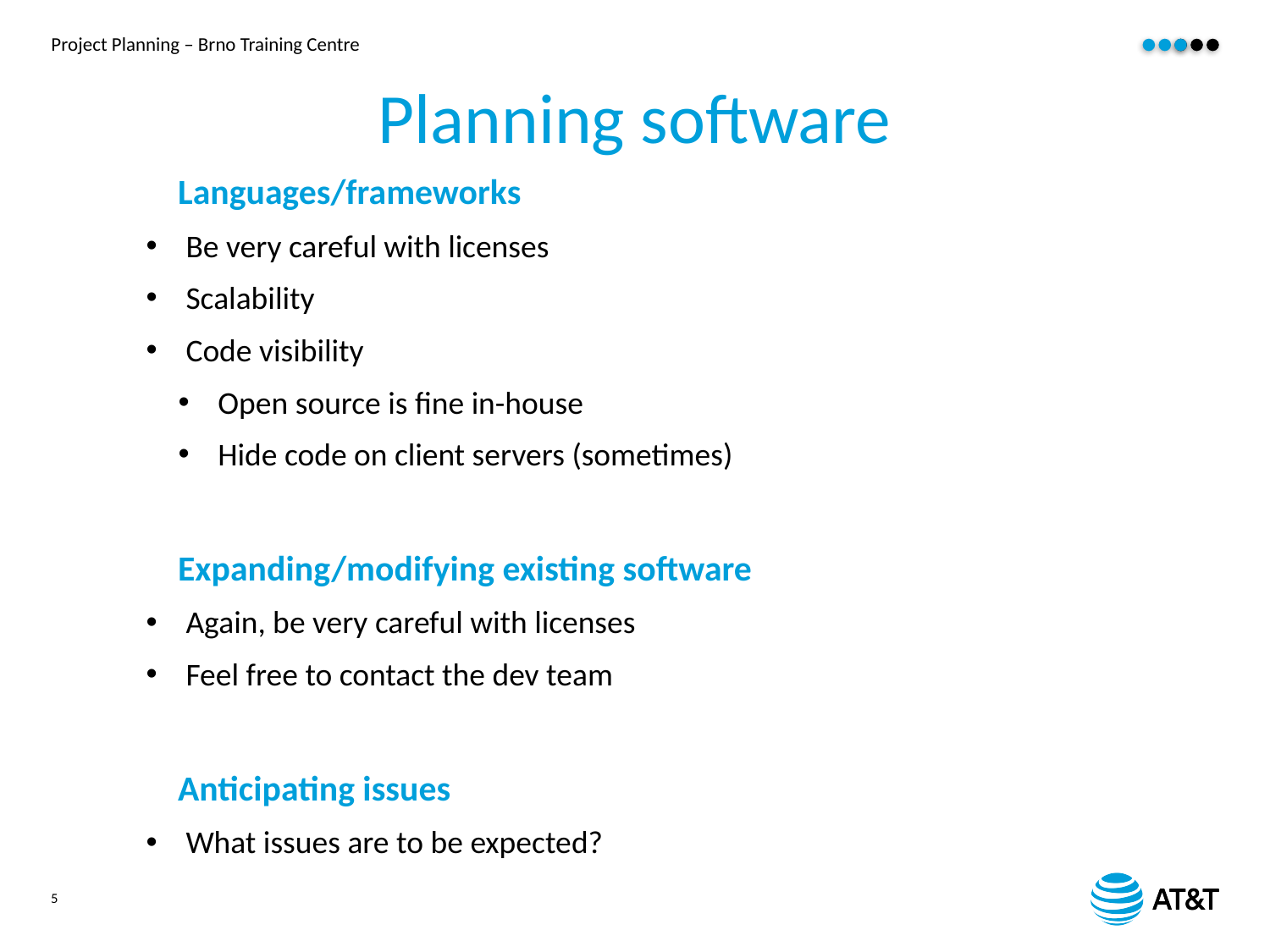

Planning software
	Languages/frameworks
Be very careful with licenses
Scalability
Code visibility
Open source is fine in-house
Hide code on client servers (sometimes)

	Expanding/modifying existing software
Again, be very careful with licenses
Feel free to contact the dev team

	Anticipating issues
What issues are to be expected?

5